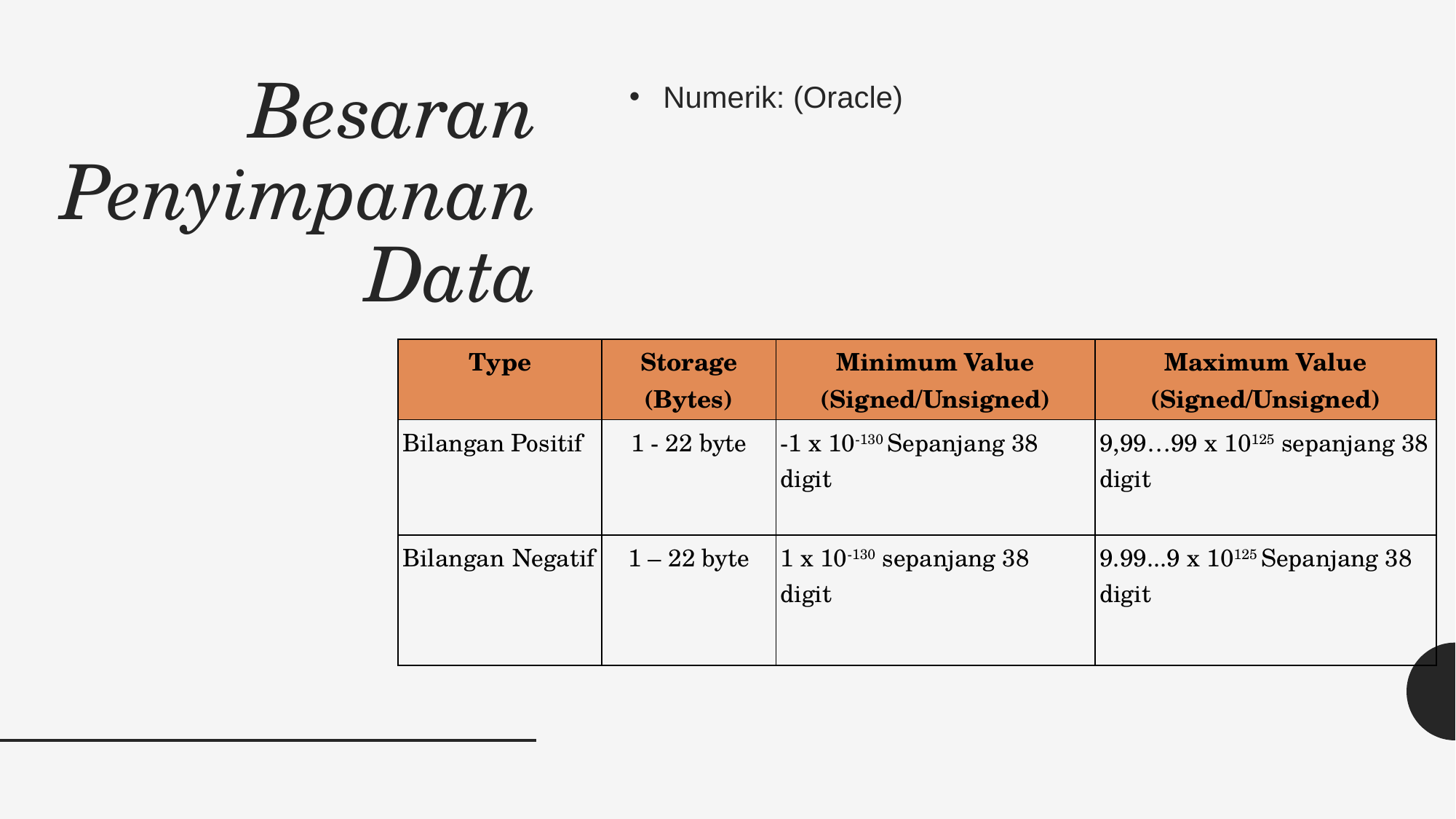

# Besaran Penyimpanan Data
Numerik: (Oracle)
| Type | Storage (Bytes) | Minimum Value (Signed/Unsigned) | Maximum Value (Signed/Unsigned) |
| --- | --- | --- | --- |
| Bilangan Positif | 1 - 22 byte | -1 x 10-130 Sepanjang 38 digit | 9,99…99 x 10125 sepanjang 38 digit |
| Bilangan Negatif | 1 – 22 byte | 1 x 10-130 sepanjang 38 digit | 9.99...9 x 10125 Sepanjang 38 digit |